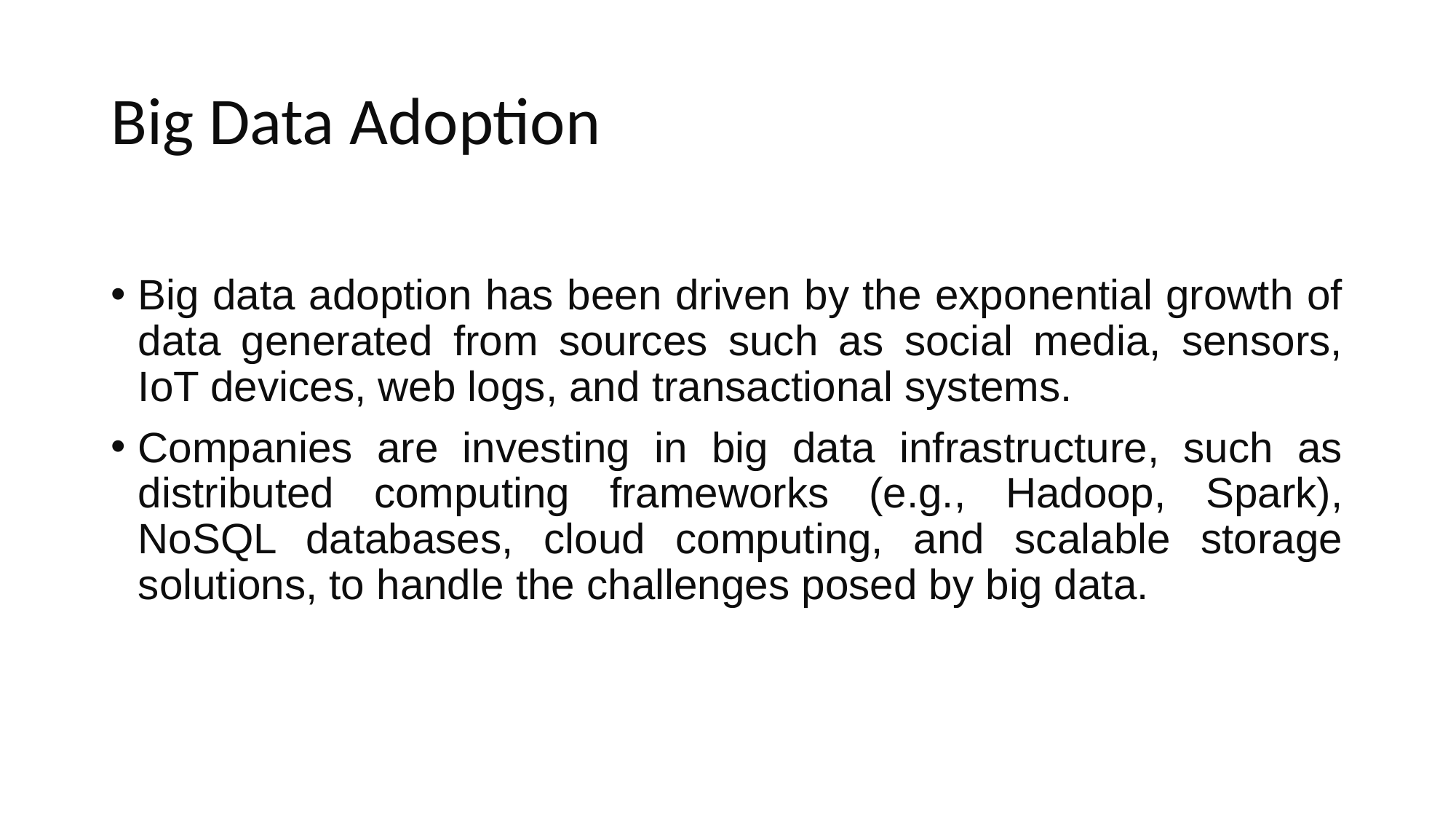

# Big Data Adoption

Big data adoption has been driven by the exponential growth of data generated from sources such as social media, sensors, IoT devices, web logs, and transactional systems.
Companies are investing in big data infrastructure, such as distributed computing frameworks (e.g., Hadoop, Spark), NoSQL databases, cloud computing, and scalable storage solutions, to handle the challenges posed by big data.